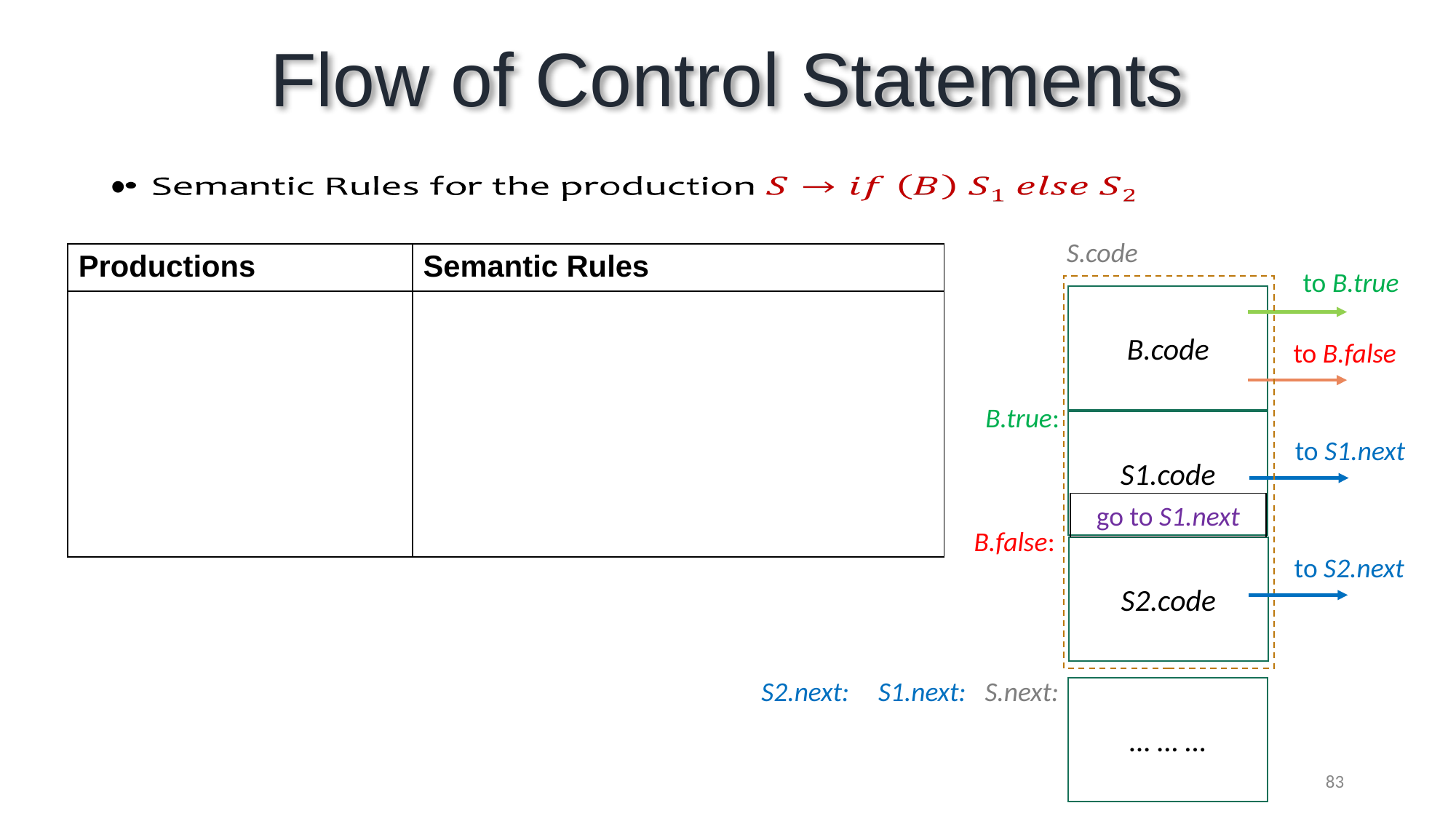

# Flow of Control Statements

S.code

| Productions | Semantic Rules |
| --- | --- |
|  |  |
to B.true
B.code

to B.false

B.true:
S1.code

to S1.next

go to S1.next
B.false:
S2.code
to S2.next
S2.next:
S1.next:
S.next:
… … …

83